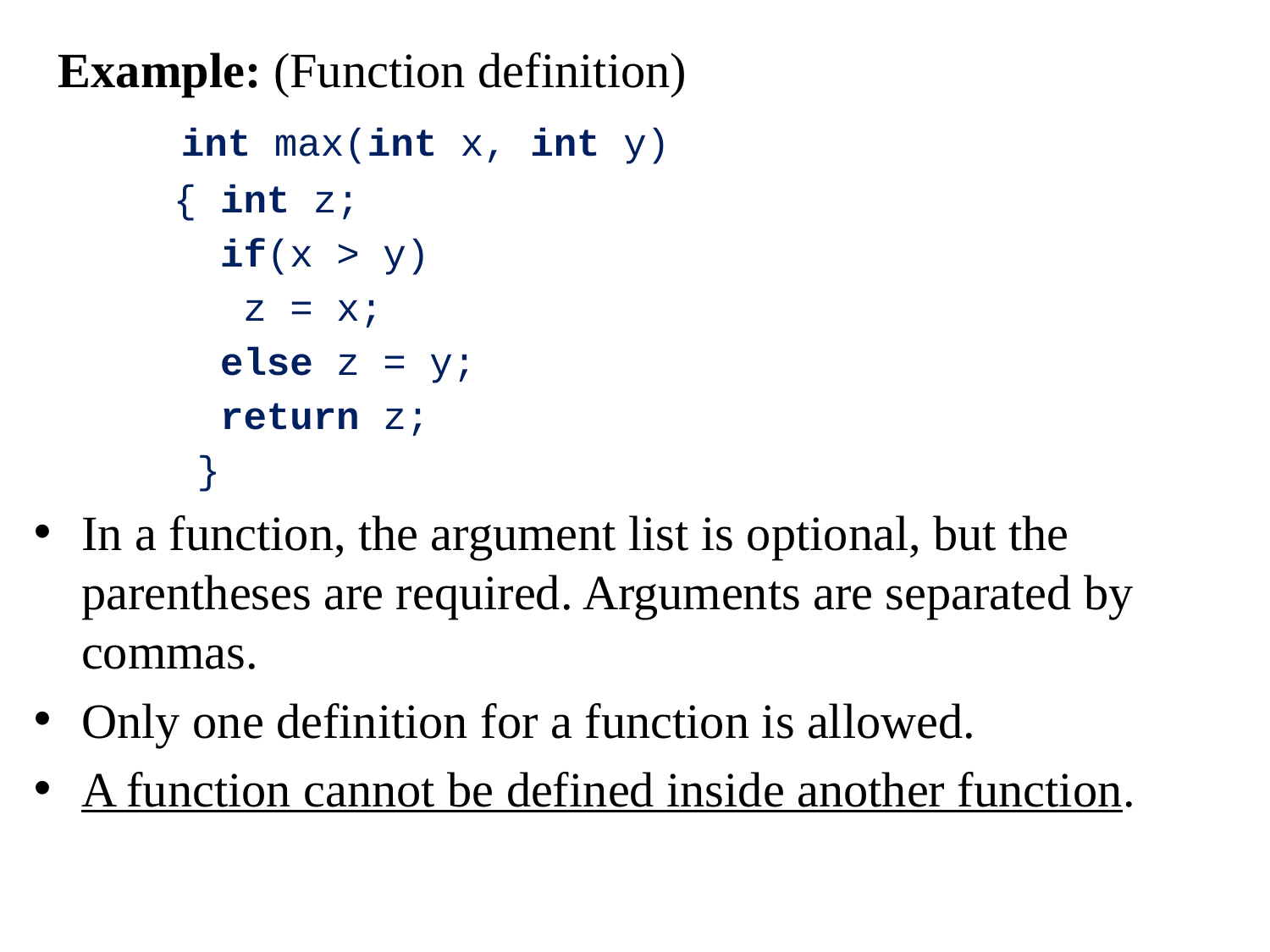

Example: (Function definition)
            int max(int x, int y)
      { int z;
        if(x > y)
         z = x;
        else z = y;
        return z;
       }
In a function, the argument list is optional, but the parentheses are required. Arguments are separated by commas.
Only one definition for a function is allowed.
A function cannot be defined inside another function.